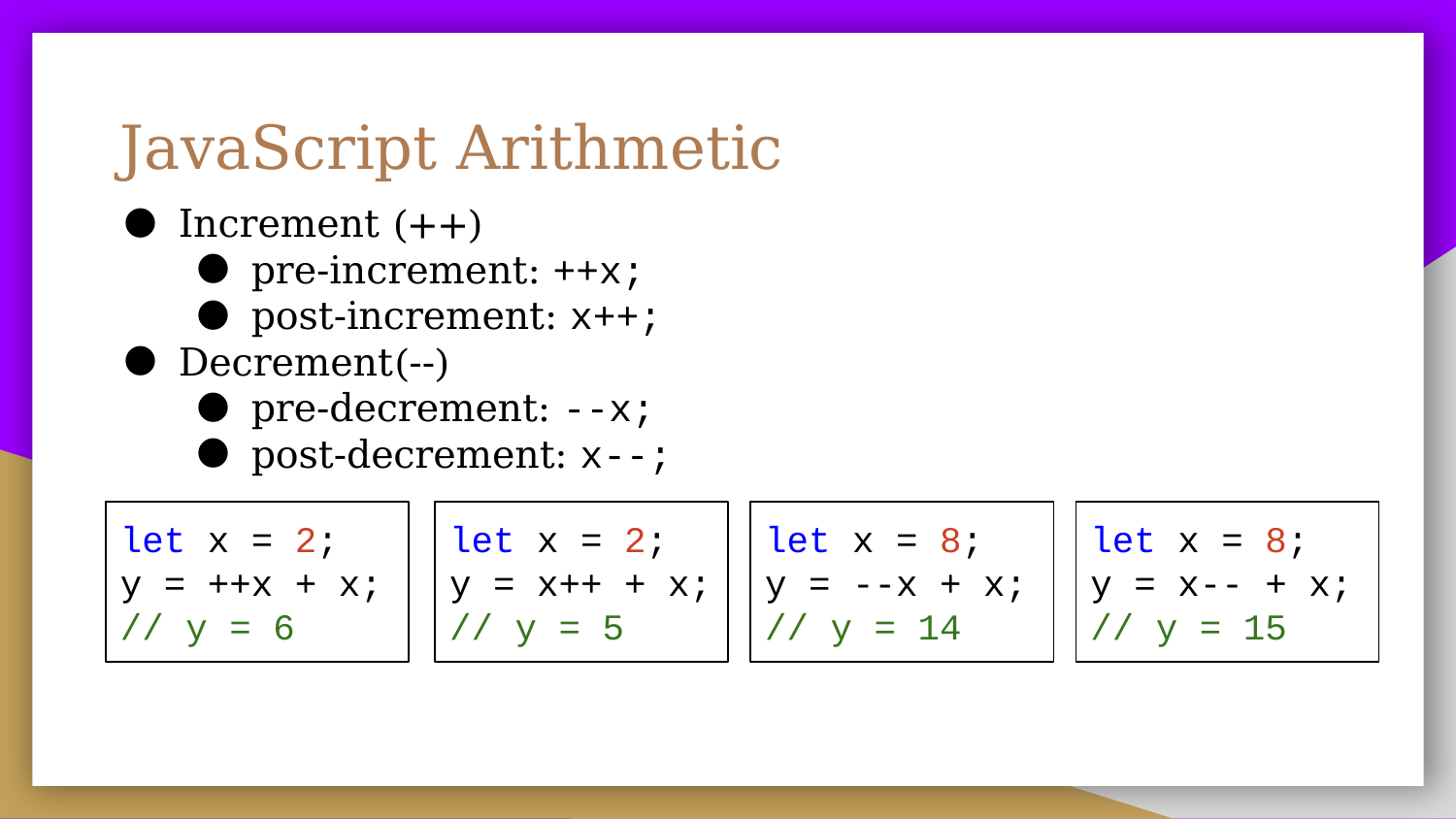

# JavaScript Arithmetic
Increment (++)
pre-increment: ++x;
post-increment: x++;
Decrement(--)
pre-decrement: --x;
post-decrement: x--;
let x = 2;
y = ++x + x;
// y = 6
let x = 2;
y = x++ + x;
// y = 5
let x = 8;
y = --x + x;
// y = 14
let x = 8;
y = x-- + x;
// y = 15